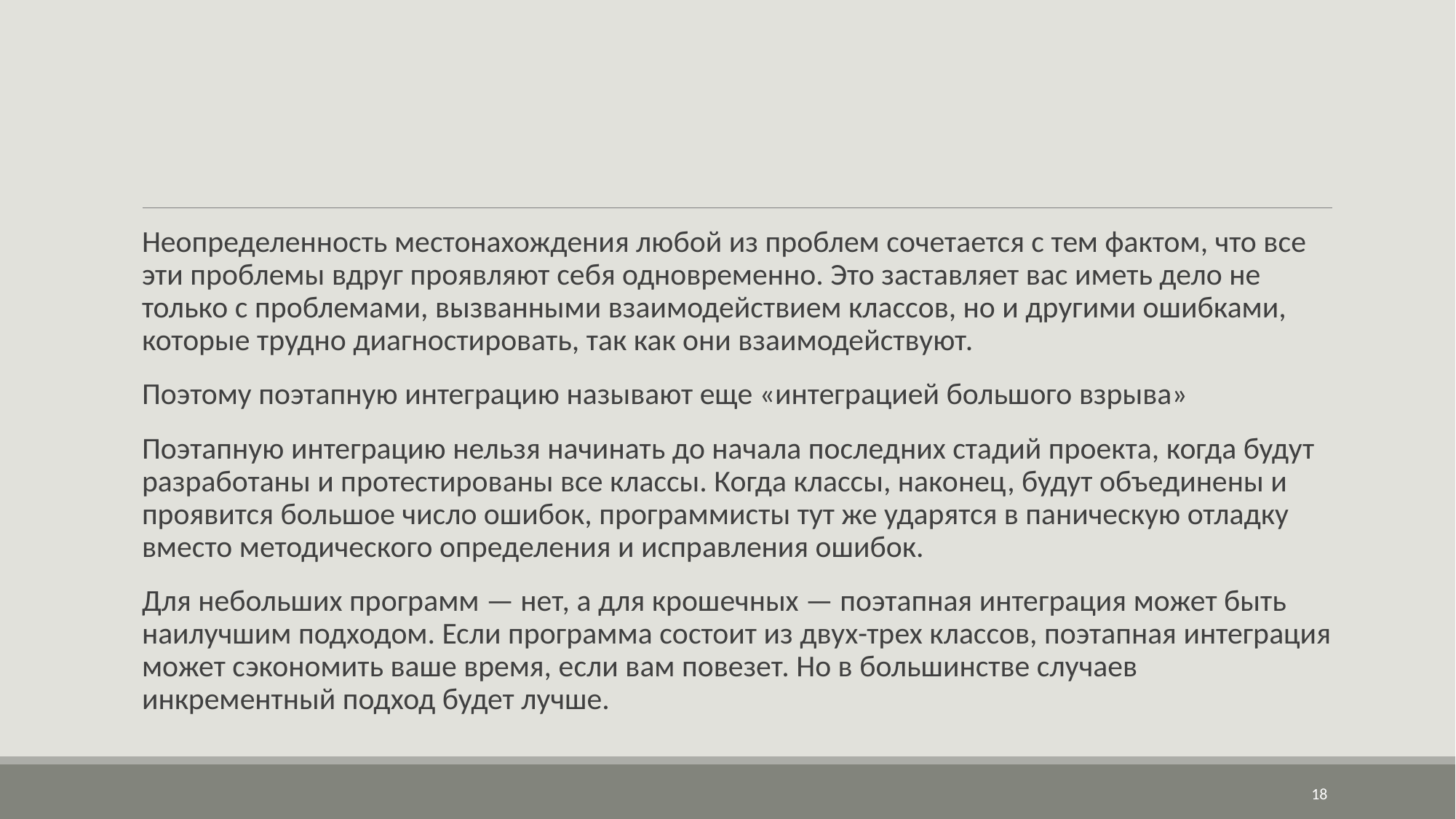

#
Неопределенность местонахождения любой из проблем сочетается с тем фактом, что все эти проблемы вдруг проявляют себя одновременно. Это заставляет вас иметь дело не только с проблемами, вызванными взаимодействием классов, но и другими ошибками, которые трудно диагностировать, так как они взаимодействуют.
Поэтому поэтапную интеграцию называют еще «интеграцией большого взрыва»
Поэтапную интеграцию нельзя начинать до начала последних стадий проекта, когда будут разработаны и протестированы все классы. Когда классы, наконец, будут объединены и проявится большое число ошибок, программисты тут же ударятся в паническую отладку вместо методического определения и исправления ошибок.
Для небольших программ — нет, а для крошечных — поэтапная интеграция может быть наилучшим подходом. Если программа состоит из двух-трех классов, поэтапная интеграция может сэкономить ваше время, если вам повезет. Но в большинстве случаев инкрементный подход будет лучше.
18